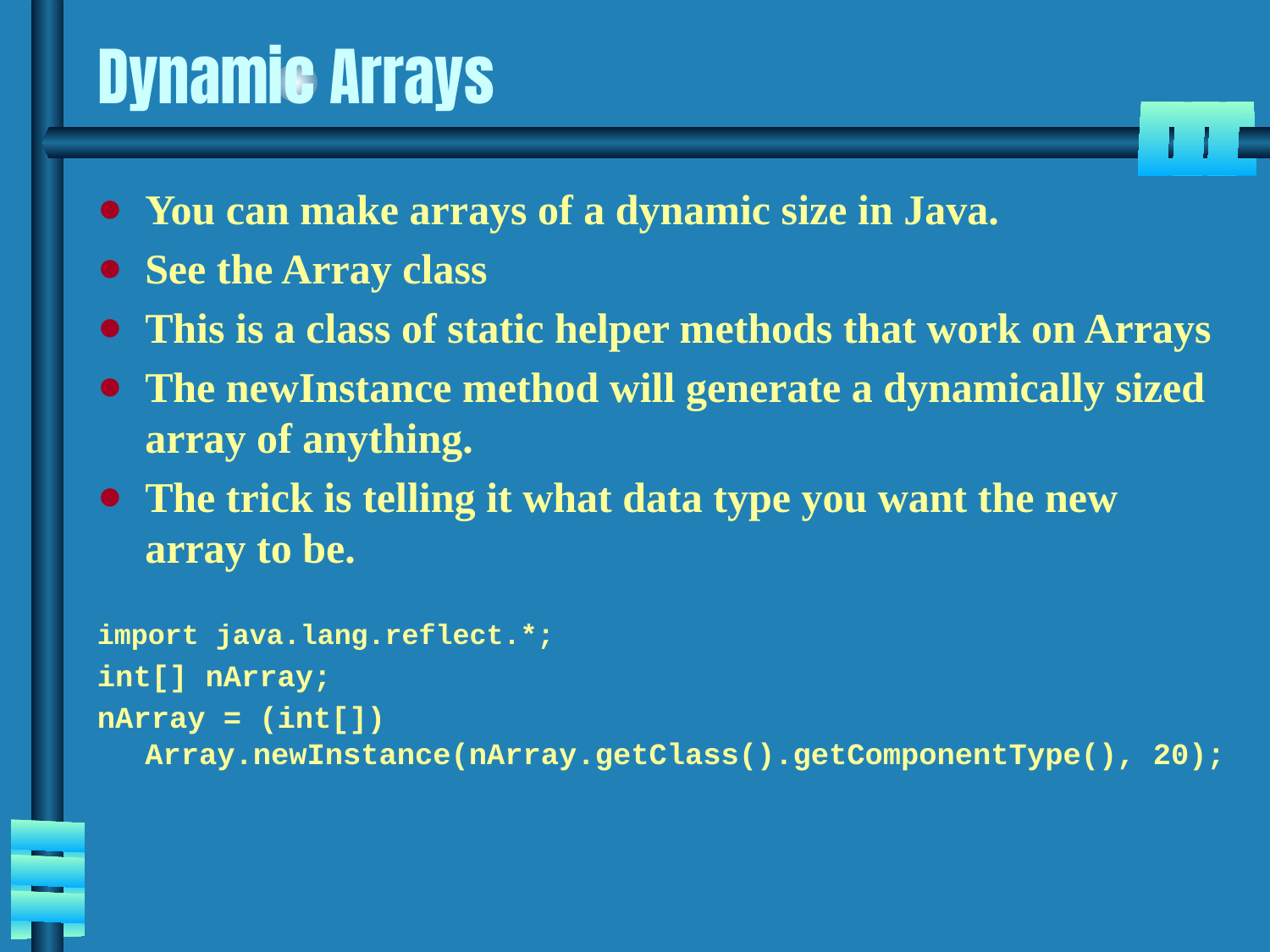

# Dynamic Arrays
You can make arrays of a dynamic size in Java.
See the Array class
This is a class of static helper methods that work on Arrays
The newInstance method will generate a dynamically sized array of anything.
The trick is telling it what data type you want the new array to be.

import java.lang.reflect.*;
int[] nArray;
nArray = (int[]) Array.newInstance(nArray.getClass().getComponentType(), 20);